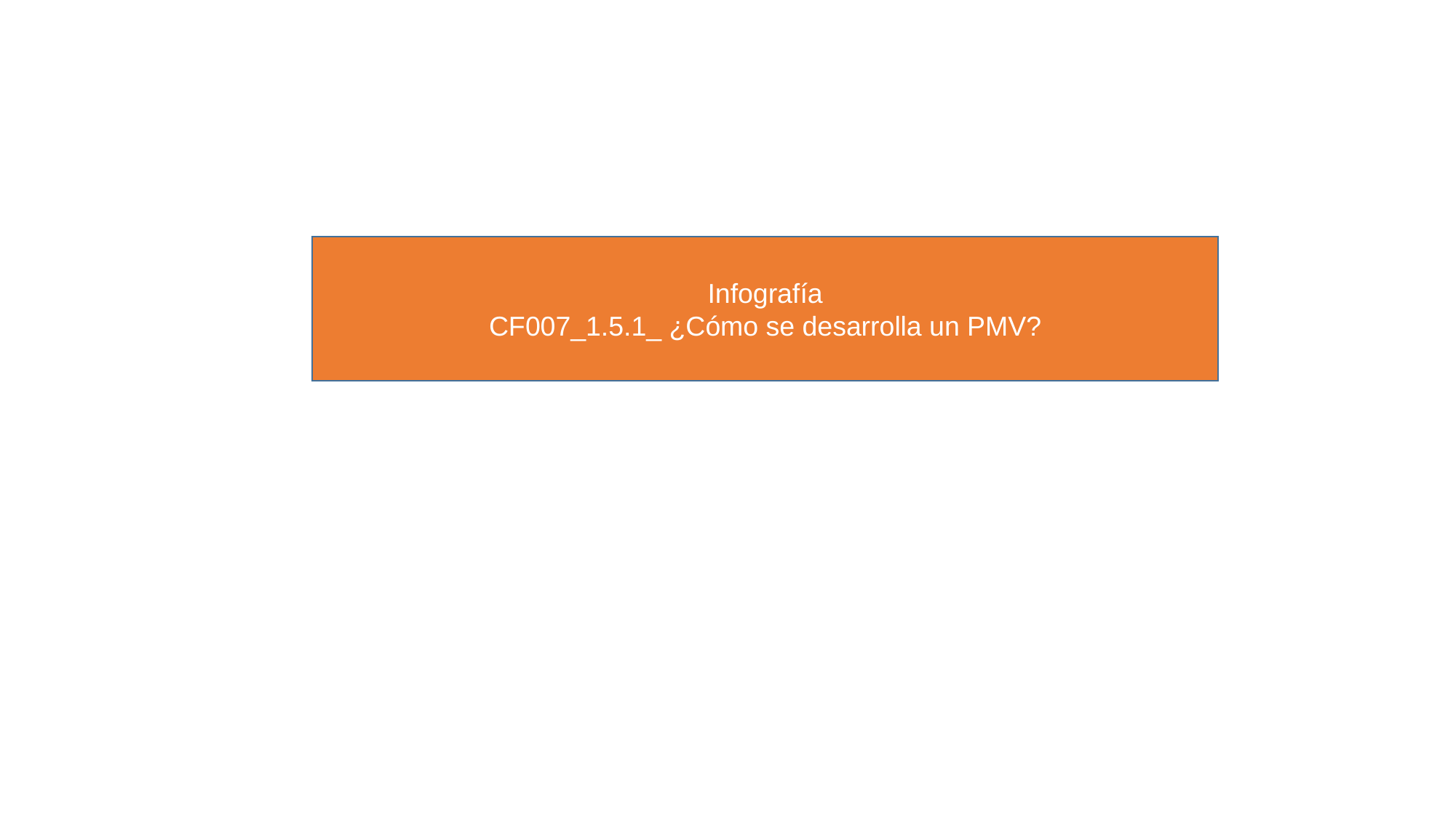

Infografía
CF007_1.5.1_ ¿Cómo se desarrolla un PMV?